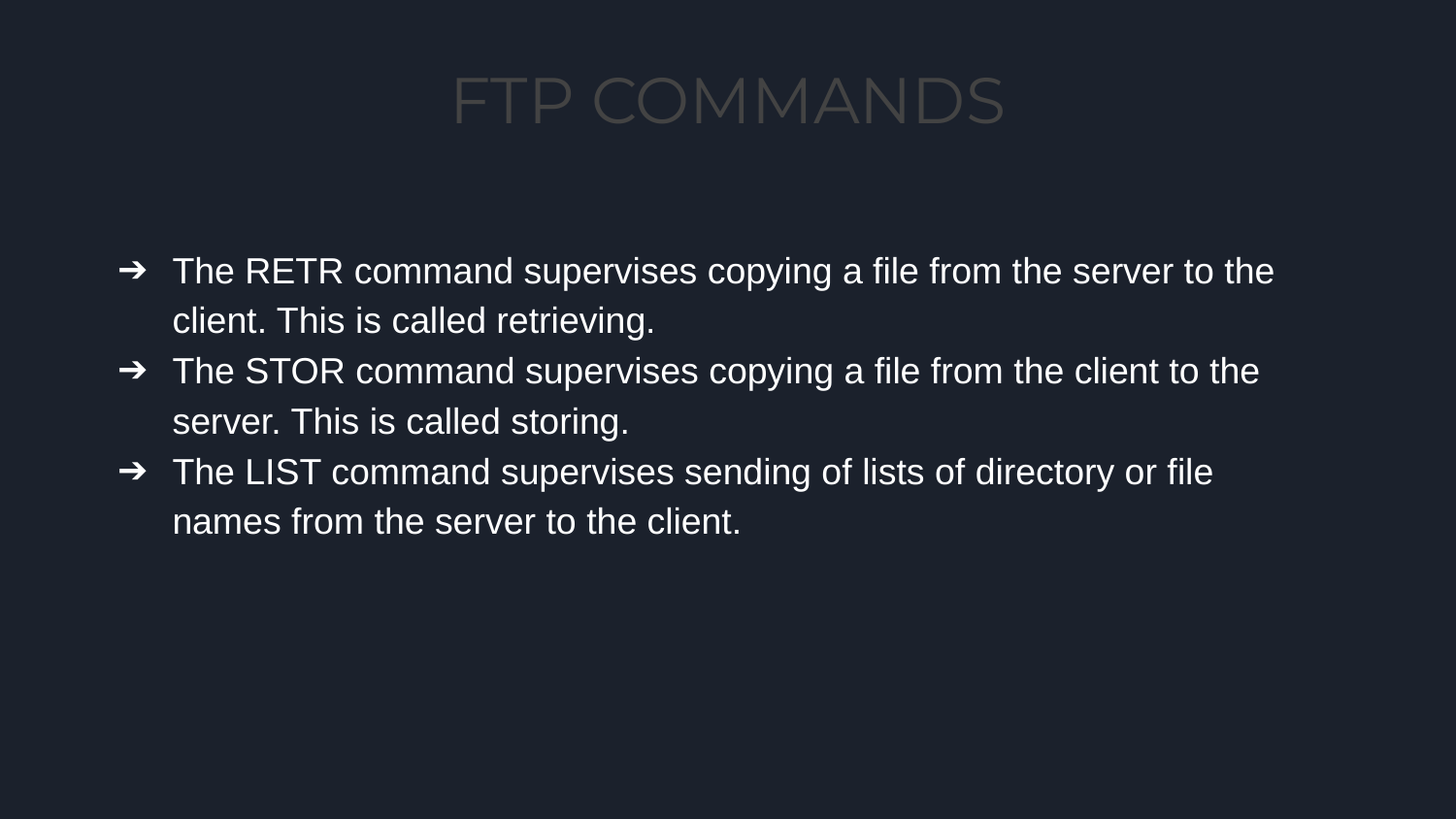

# FTP COMMANDS
The RETR command supervises copying a file from the server to the client. This is called retrieving.
The STOR command supervises copying a file from the client to the server. This is called storing.
The LIST command supervises sending of lists of directory or file names from the server to the client.